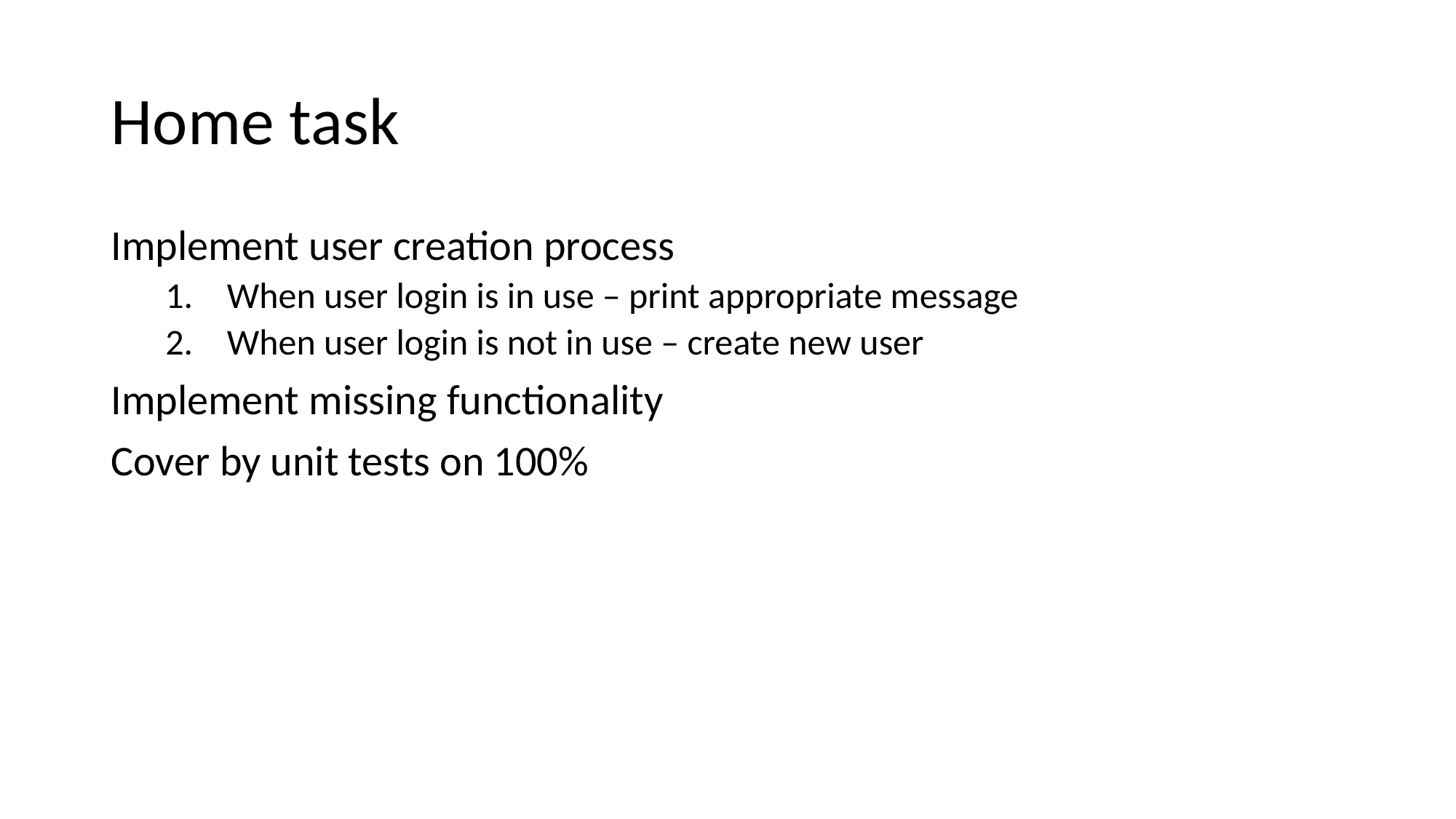

# Home task
Implement user creation process
When user login is in use – print appropriate message
When user login is not in use – create new user
Implement missing functionality
Cover by unit tests on 100%